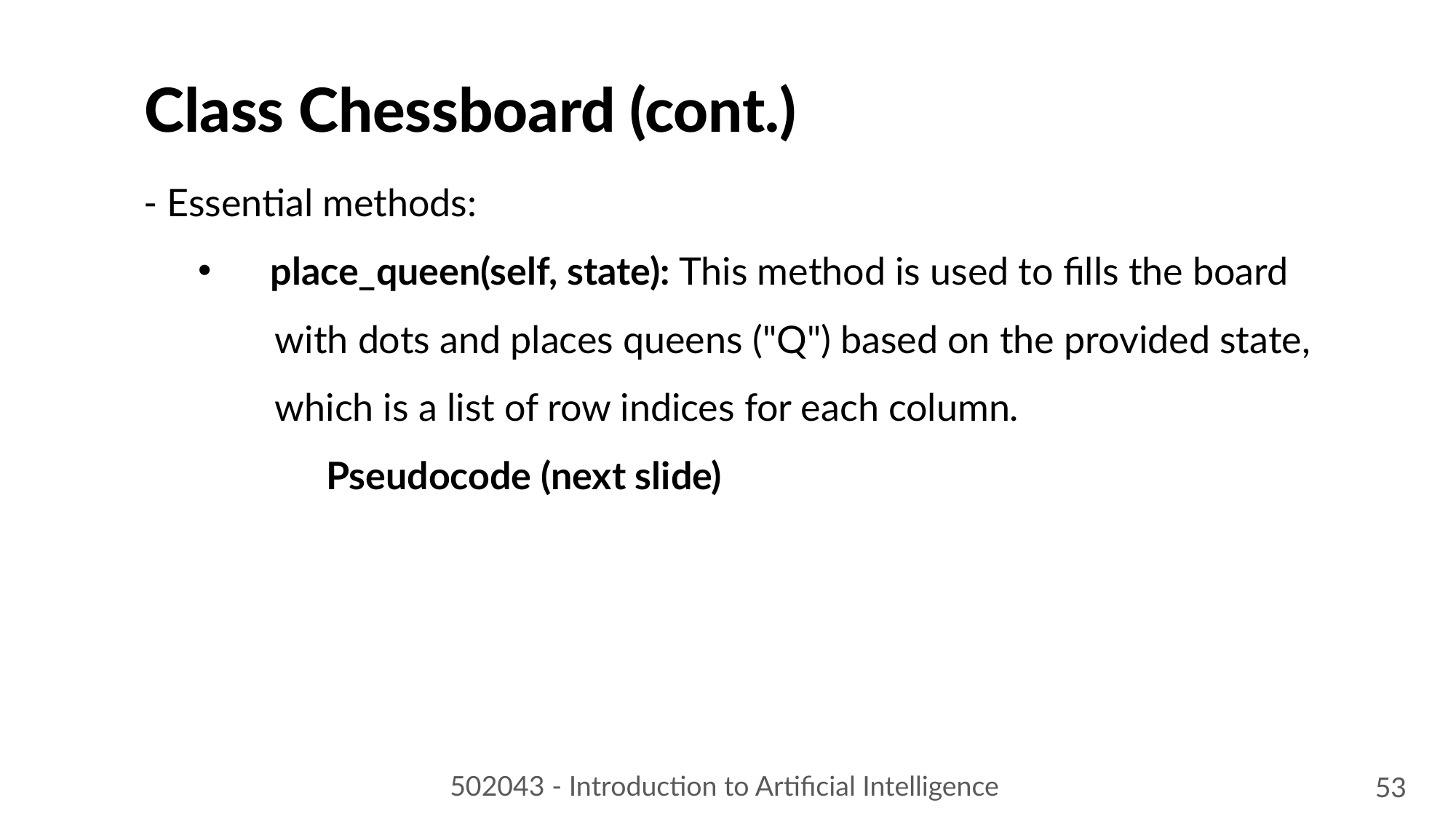

Class Chessboard (cont.)
- Essential methods:
    place_queen(self, state): This method is used to fills the board
        with dots and places queens ("Q") based on the provided state,
        which is a list of row indices for each column.
	  Pseudocode (next slide)
502043 - Introduction to Artificial Intelligence
53